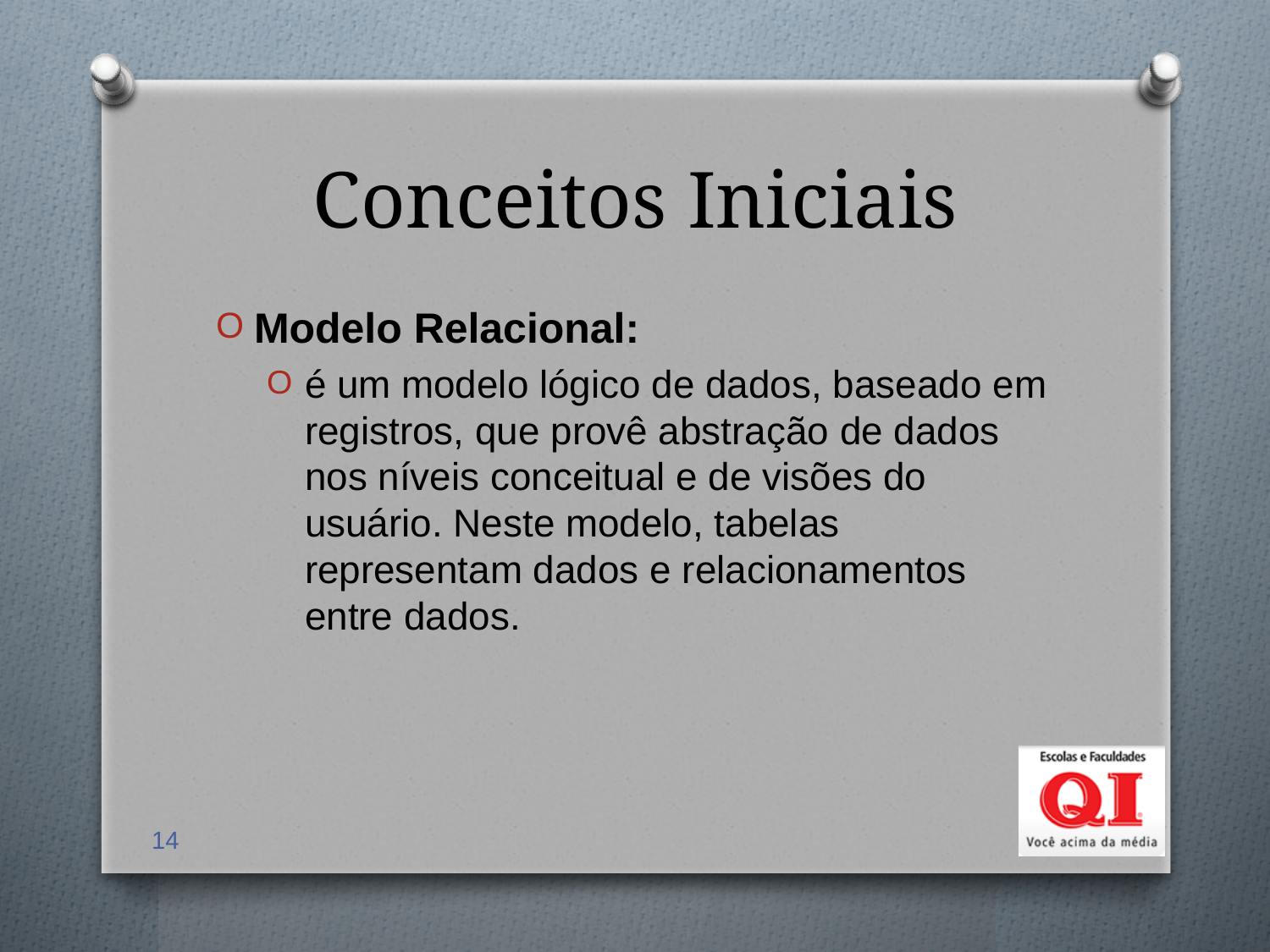

# Conceitos Iniciais
Modelo Relacional:
é um modelo lógico de dados, baseado em registros, que provê abstração de dados nos níveis conceitual e de visões do usuário. Neste modelo, tabelas representam dados e relacionamentos entre dados.
14